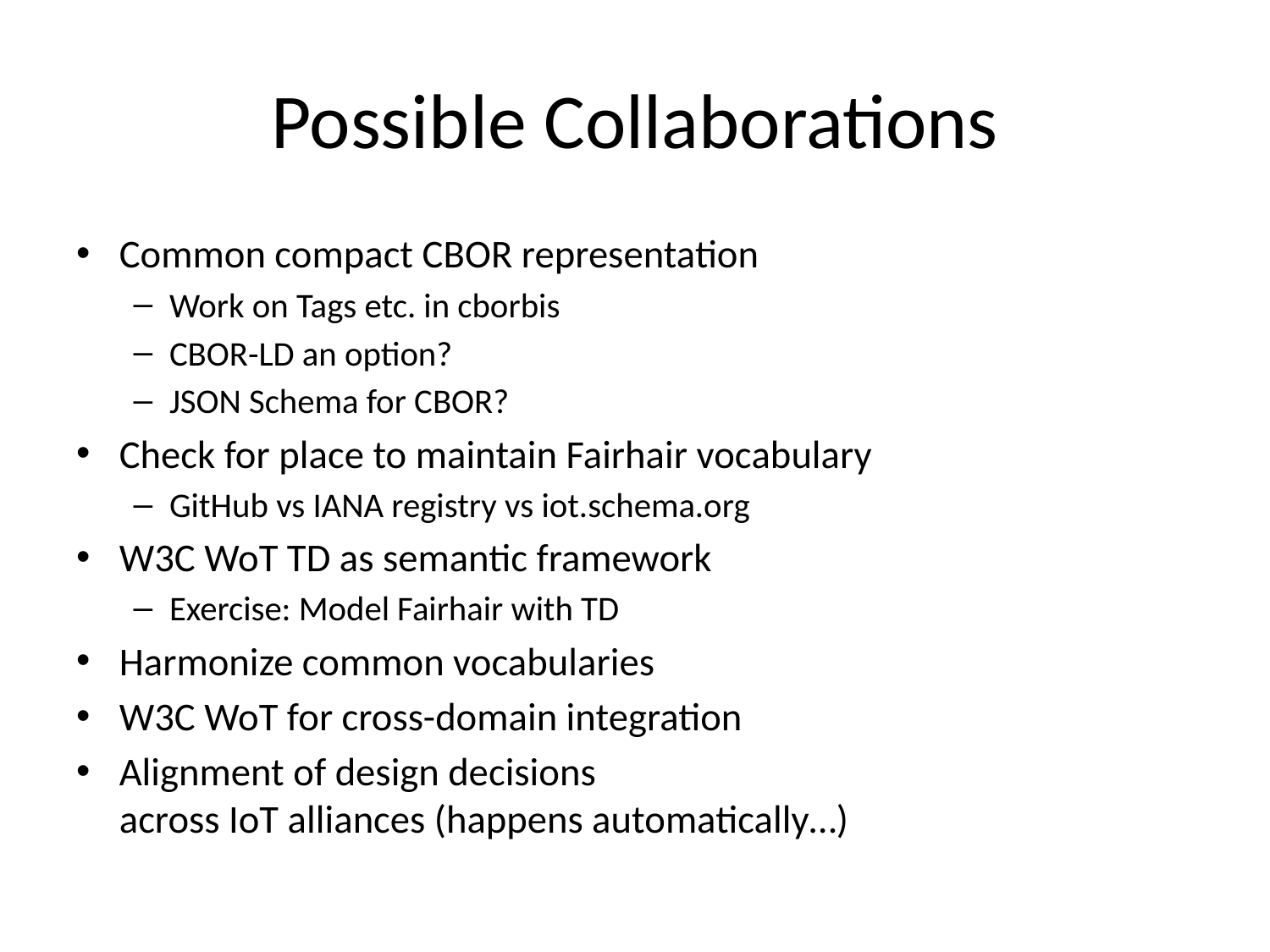

# Possible Collaborations
Common compact CBOR representation
Work on Tags etc. in cborbis
CBOR-LD an option?
JSON Schema for CBOR?
Check for place to maintain Fairhair vocabulary
GitHub vs IANA registry vs iot.schema.org
W3C WoT TD as semantic framework
Exercise: Model Fairhair with TD
Harmonize common vocabularies
W3C WoT for cross-domain integration
Alignment of design decisions
across IoT alliances (happens automatically…)